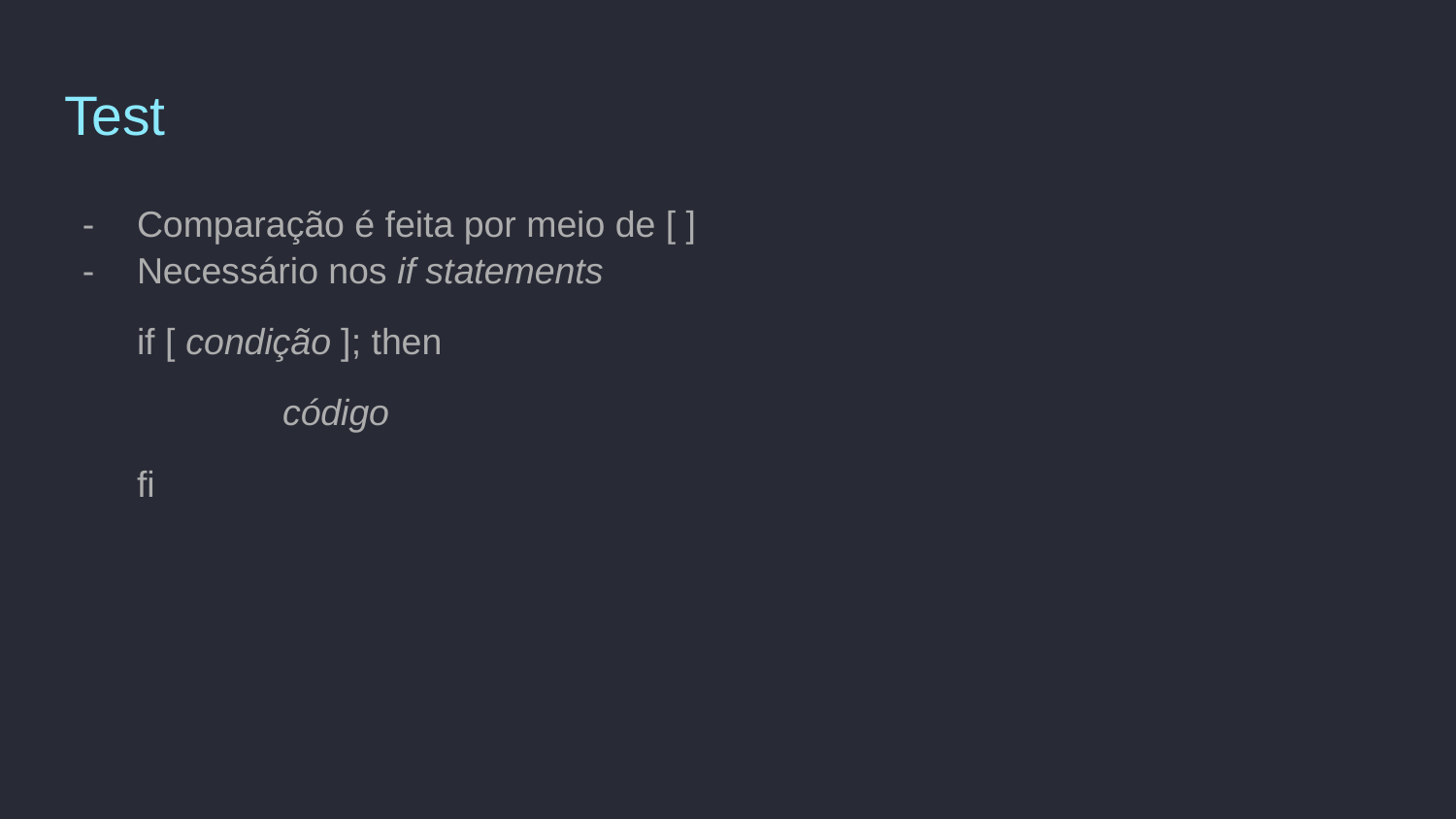

# Test
Comparação é feita por meio de [ ]
Necessário nos if statements
if [ condição ]; then
	código
fi